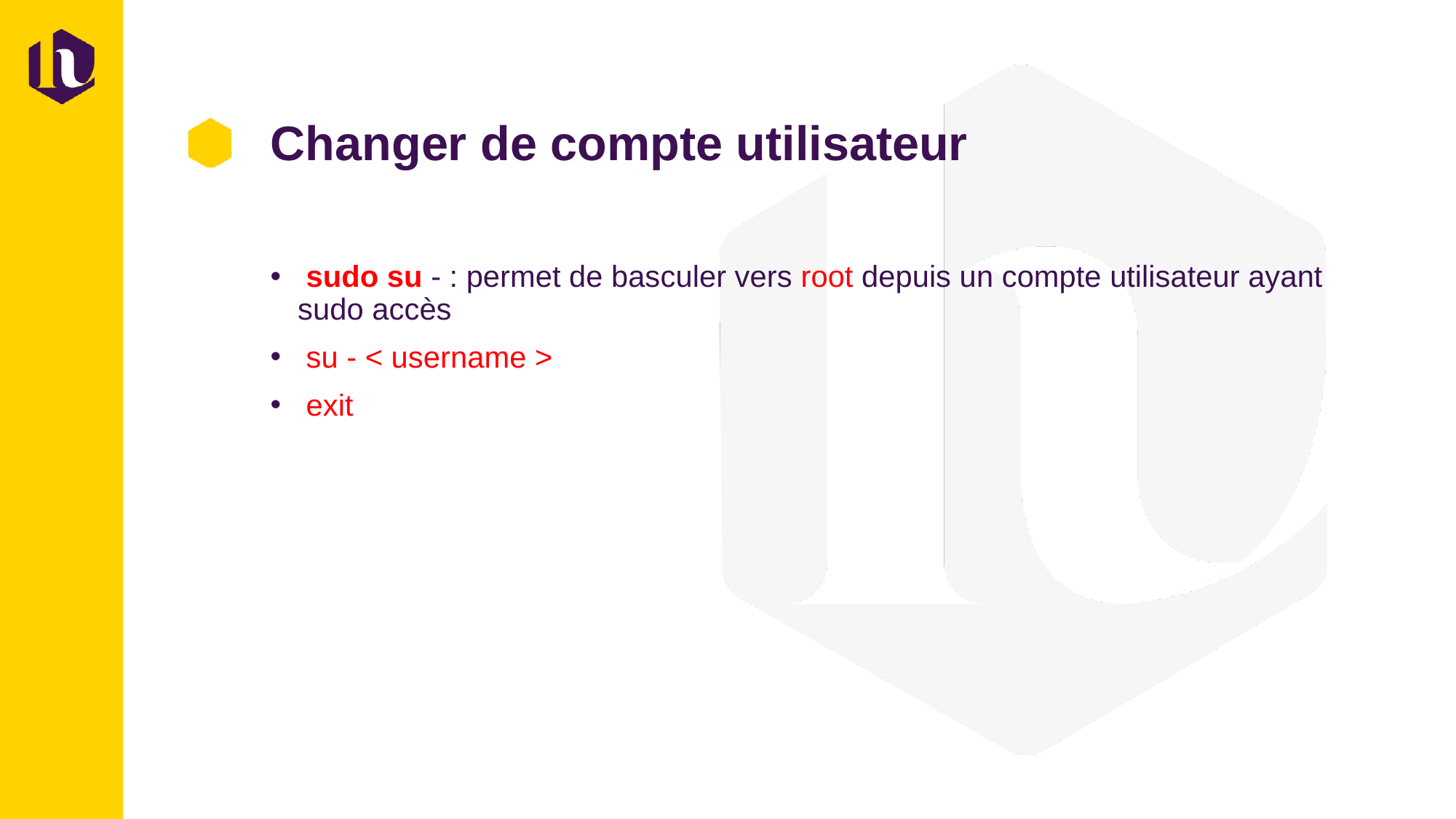

# Changer de compte utilisateur
 sudo su - : permet de basculer vers root depuis un compte utilisateur ayant sudo accès
 su - < username >
 exit